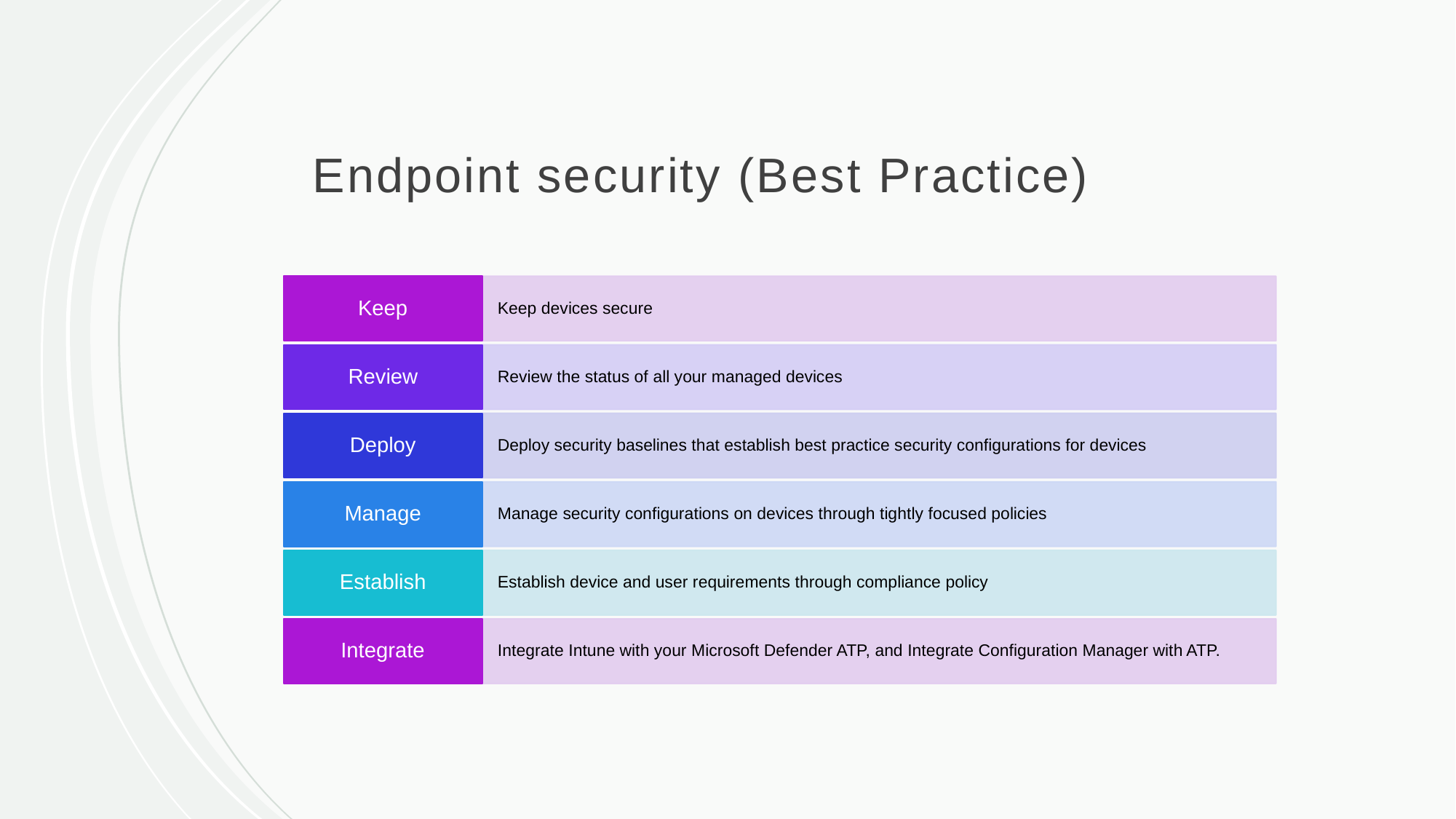

# Endpoint security (Best Practice)
Keep devices secure
Keep
Review the status of all your managed devices
Review
Deploy security baselines that establish best practice security configurations for devices
Deploy
Manage security configurations on devices through tightly focused policies
Manage
Establish device and user requirements through compliance policy
Establish
Integrate Intune with your Microsoft Defender ATP, and Integrate Configuration Manager with ATP.
Integrate